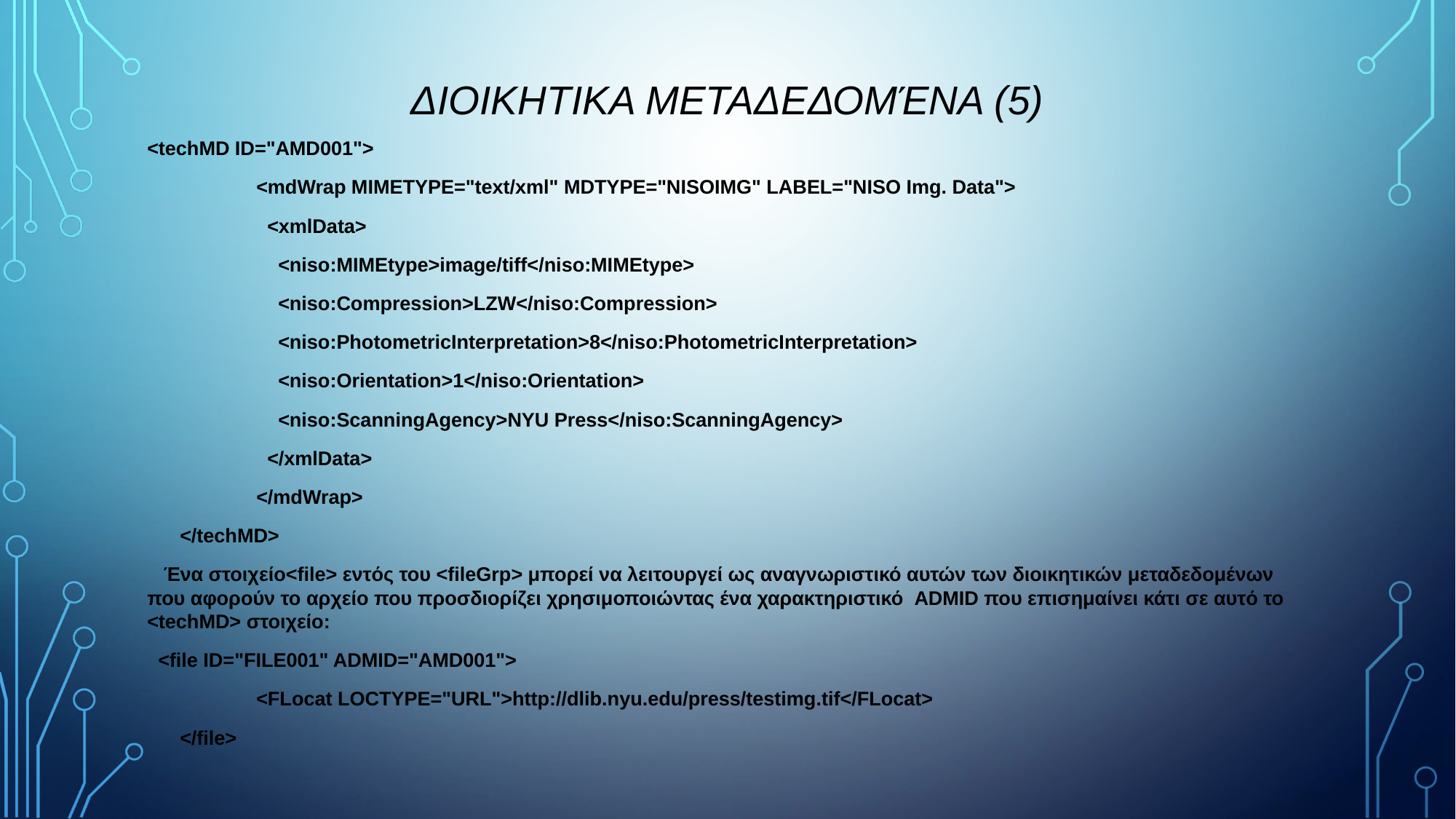

# ΔΙΟΙΚΗΤΙΚΑ ΜΕΤΑΔΕΔΟΜΈΝΑ (5)

<techMD ID="AMD001">
	<mdWrap MIMETYPE="text/xml" MDTYPE="NISOIMG" LABEL="NISO Img. Data">
	  <xmlData>
	    <niso:MIMEtype>image/tiff</niso:MIMEtype>
	    <niso:Compression>LZW</niso:Compression>
	    <niso:PhotometricInterpretation>8</niso:PhotometricInterpretation>
	    <niso:Orientation>1</niso:Orientation>
	    <niso:ScanningAgency>NYU Press</niso:ScanningAgency>
	  </xmlData>
	</mdWrap>
      </techMD>
   Ένα στοιχείο<file> εντός του <fileGrp> μπορεί να λειτουργεί ως αναγνωριστικό αυτών των διοικητικών μεταδεδομένων που αφορούν το αρχείο που προσδιορίζει χρησιμοποιώντας ένα χαρακτηριστικό  ADMID που επισημαίνει κάτι σε αυτό το <techMD> στοιχείο:
  <file ID="FILE001" ADMID="AMD001">
	<FLocat LOCTYPE="URL">http://dlib.nyu.edu/press/testimg.tif</FLocat>
      </file>